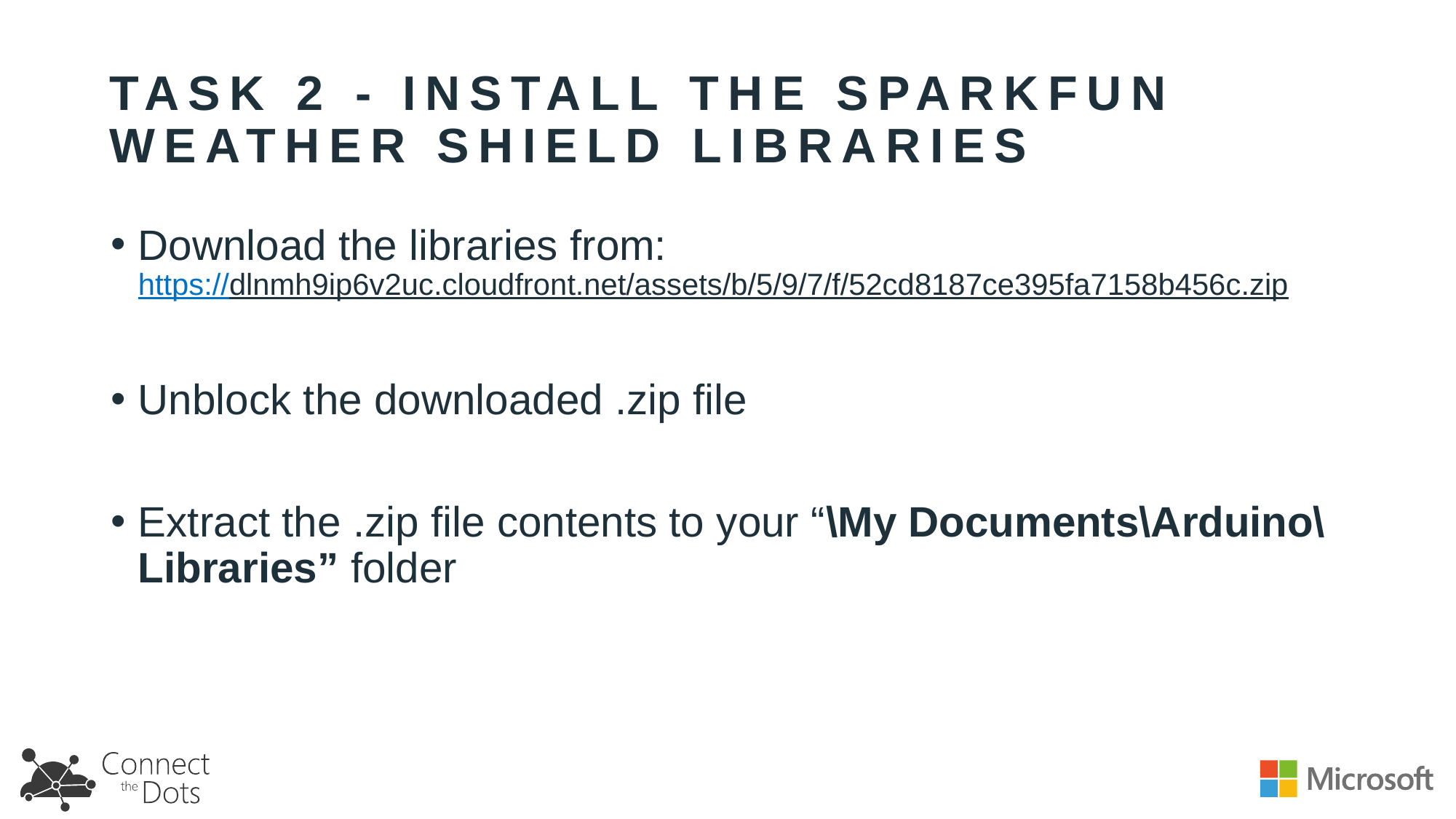

# TASK 2 - Install the SparkFun Weather Shield Libraries
Download the libraries from:
https://dlnmh9ip6v2uc.cloudfront.net/assets/b/5/9/7/f/52cd8187ce395fa7158b456c.zip

Unblock the downloaded .zip file

Extract the .zip file contents to your “\My Documents\Arduino\Libraries” folder